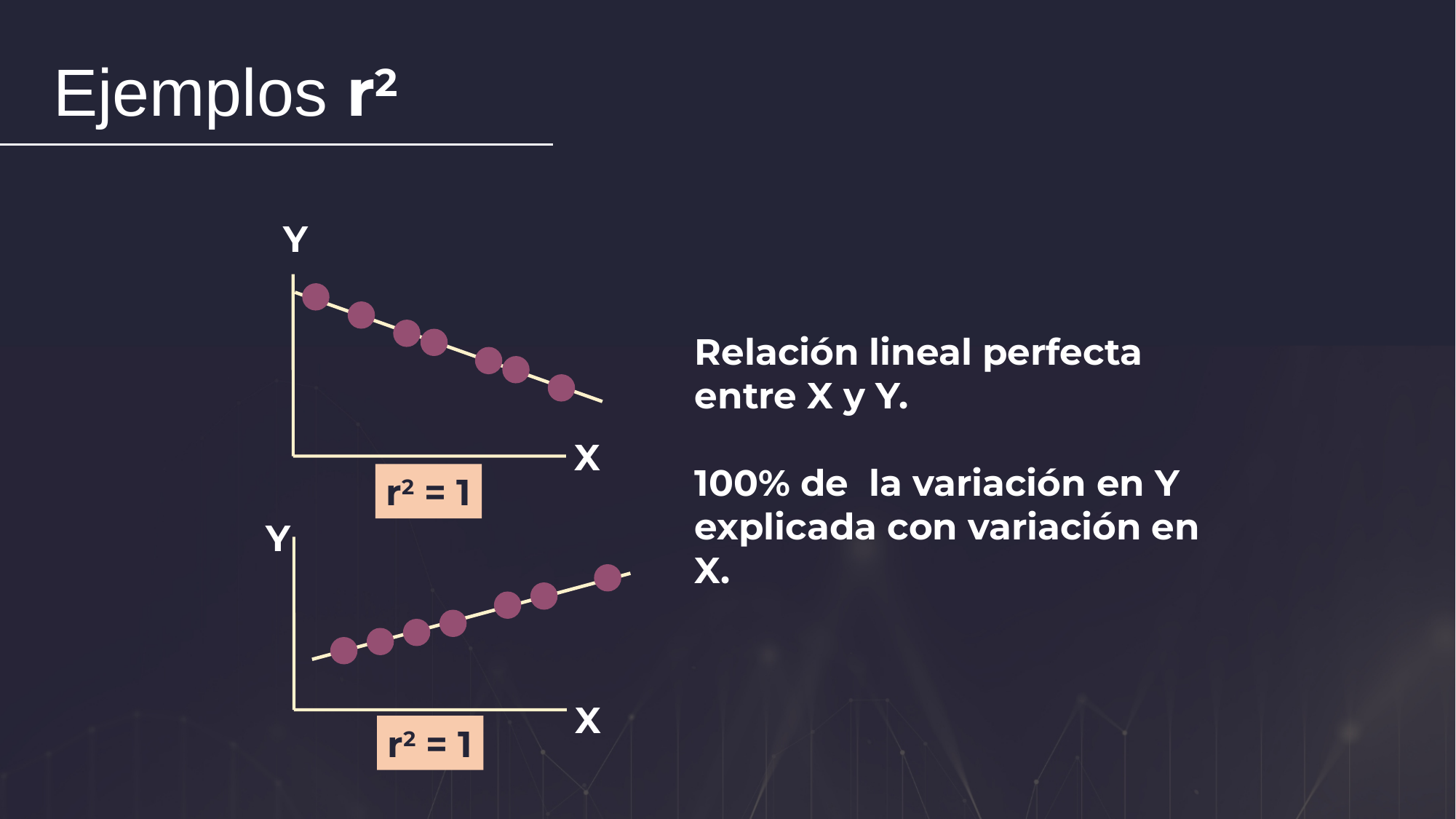

Ejemplos r2
Y

Relación lineal perfecta entre X y Y.

100% de  la variación en Y explicada con variación en X.

X

r2 = 1
Y

X

r2 = 1